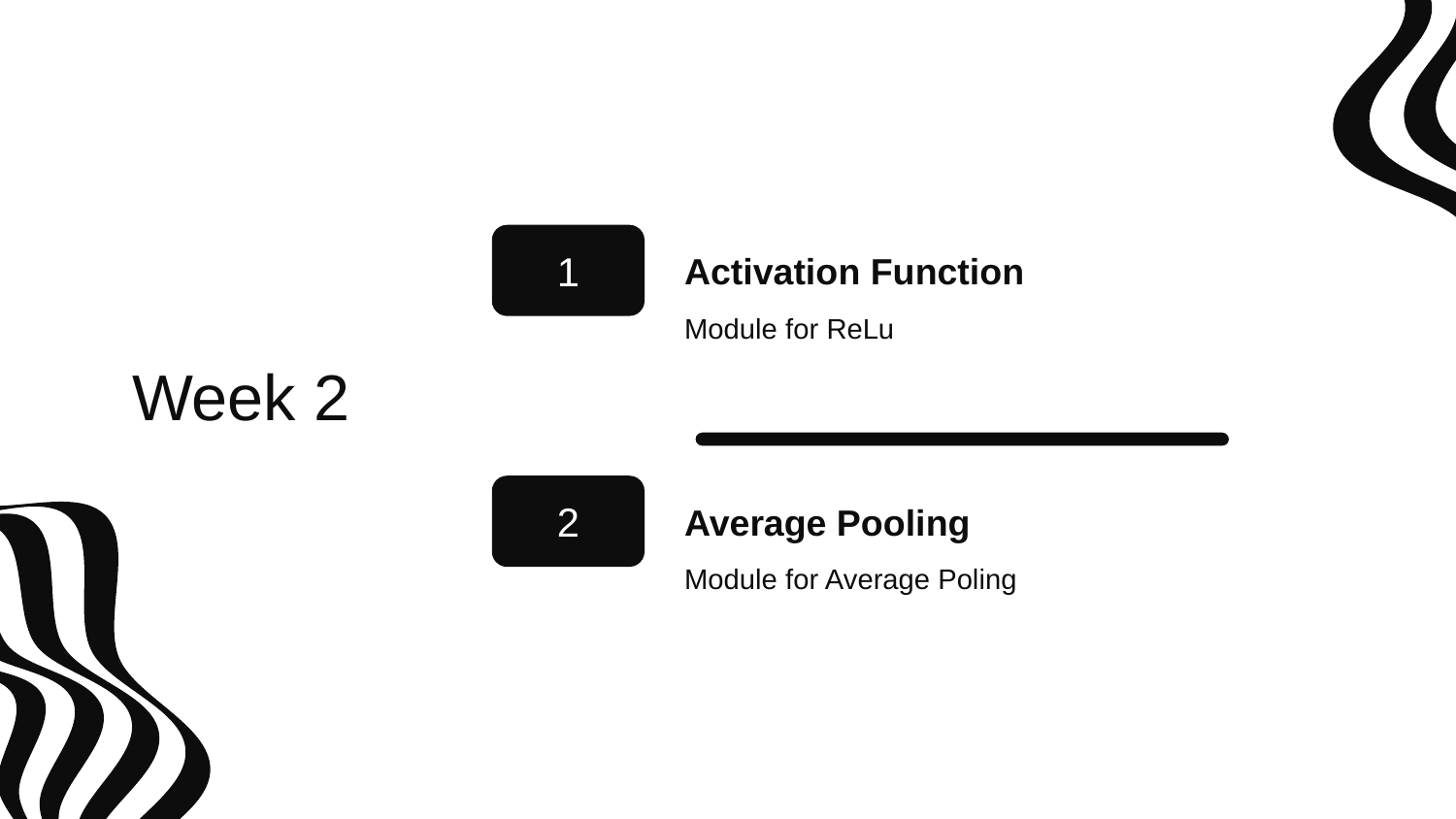

1
Activation Function
Module for ReLu
# Week 2

2
Average Pooling
Module for Average Poling